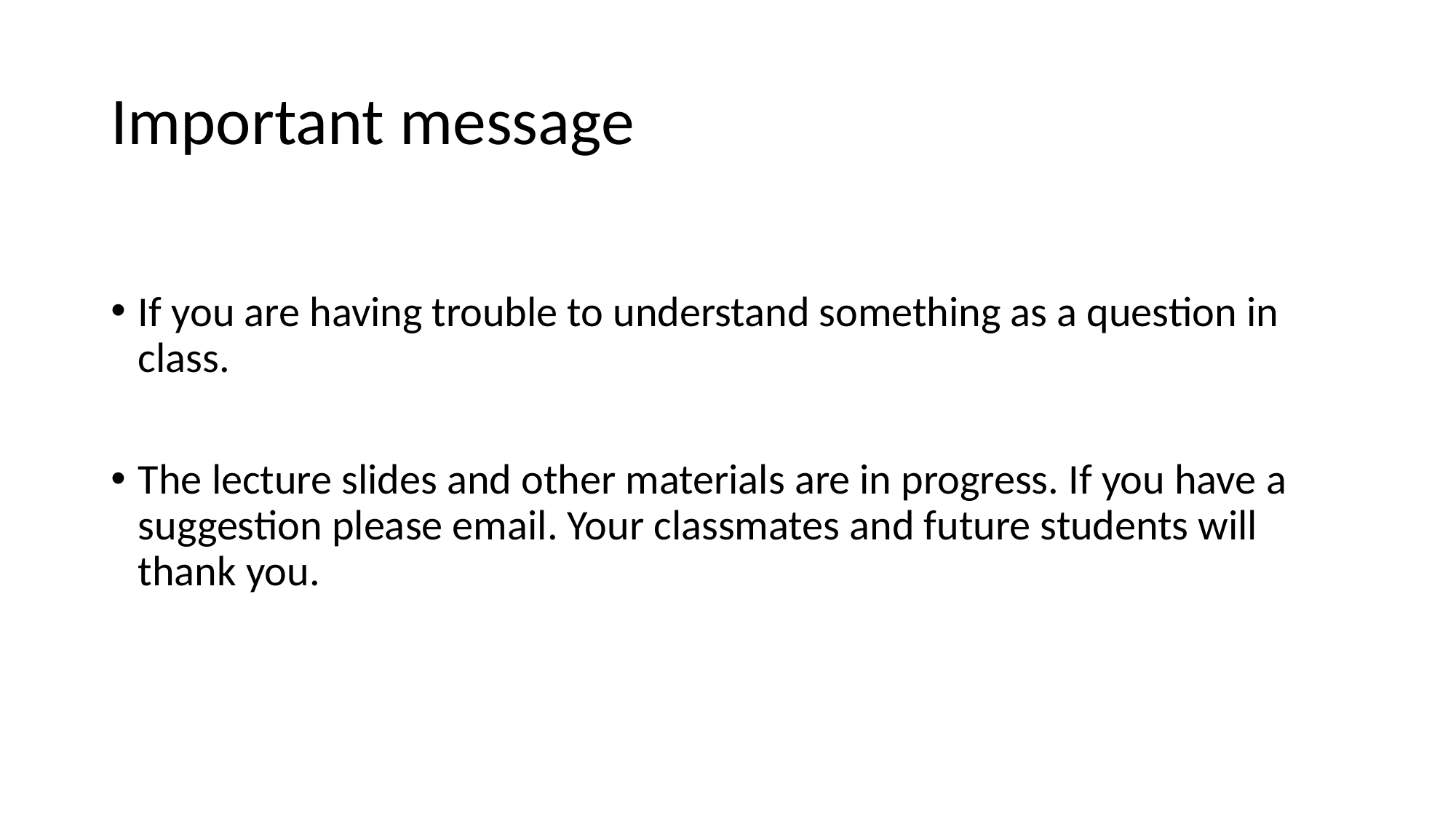

# Important message

If you are having trouble to understand something as a question in class.

The lecture slides and other materials are in progress. If you have a suggestion please email. Your classmates and future students will thank you.